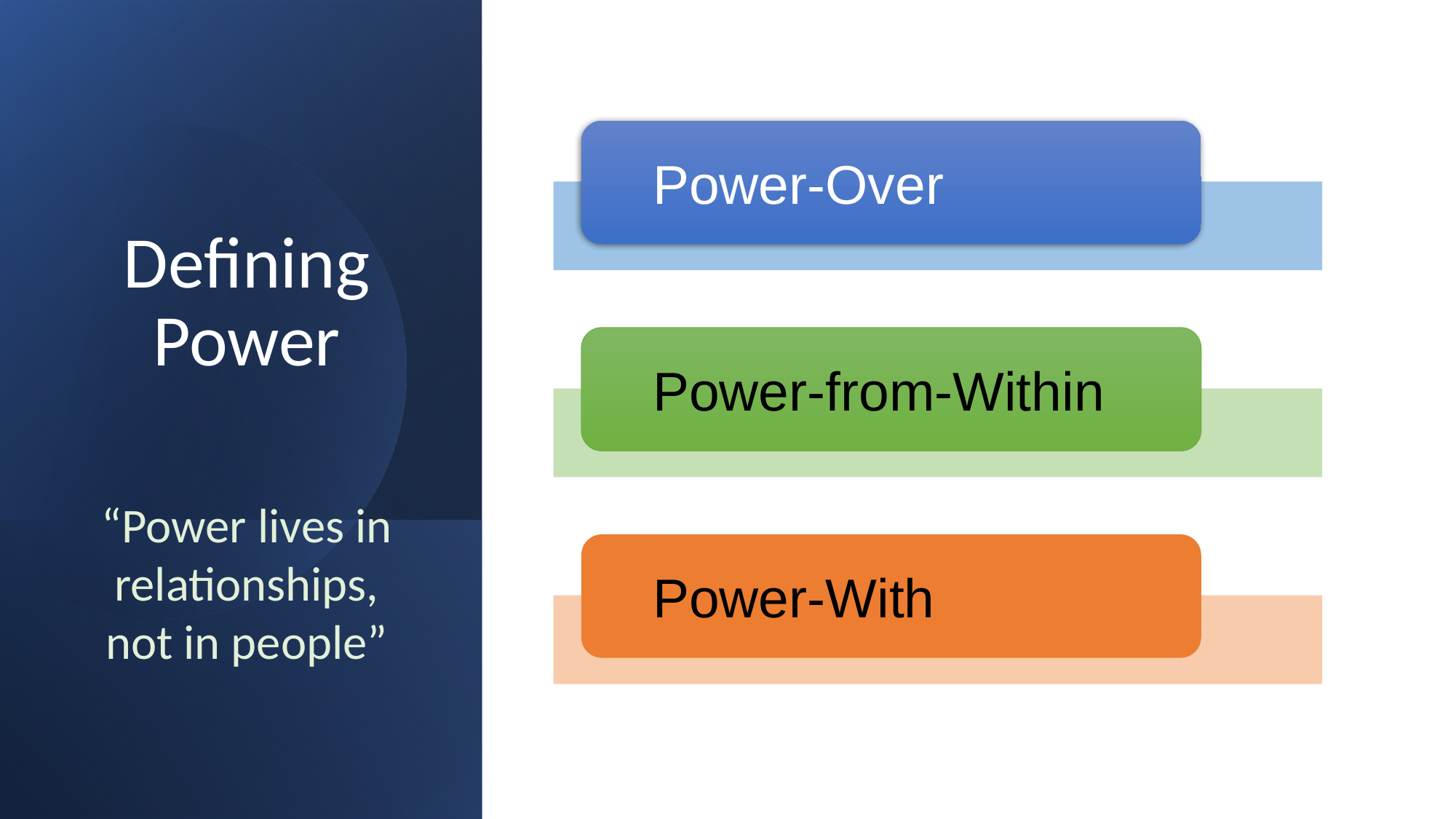

# Defining Power

Power-Over

Power-from-Within

“Power lives in relationships, not in people”
Power-With